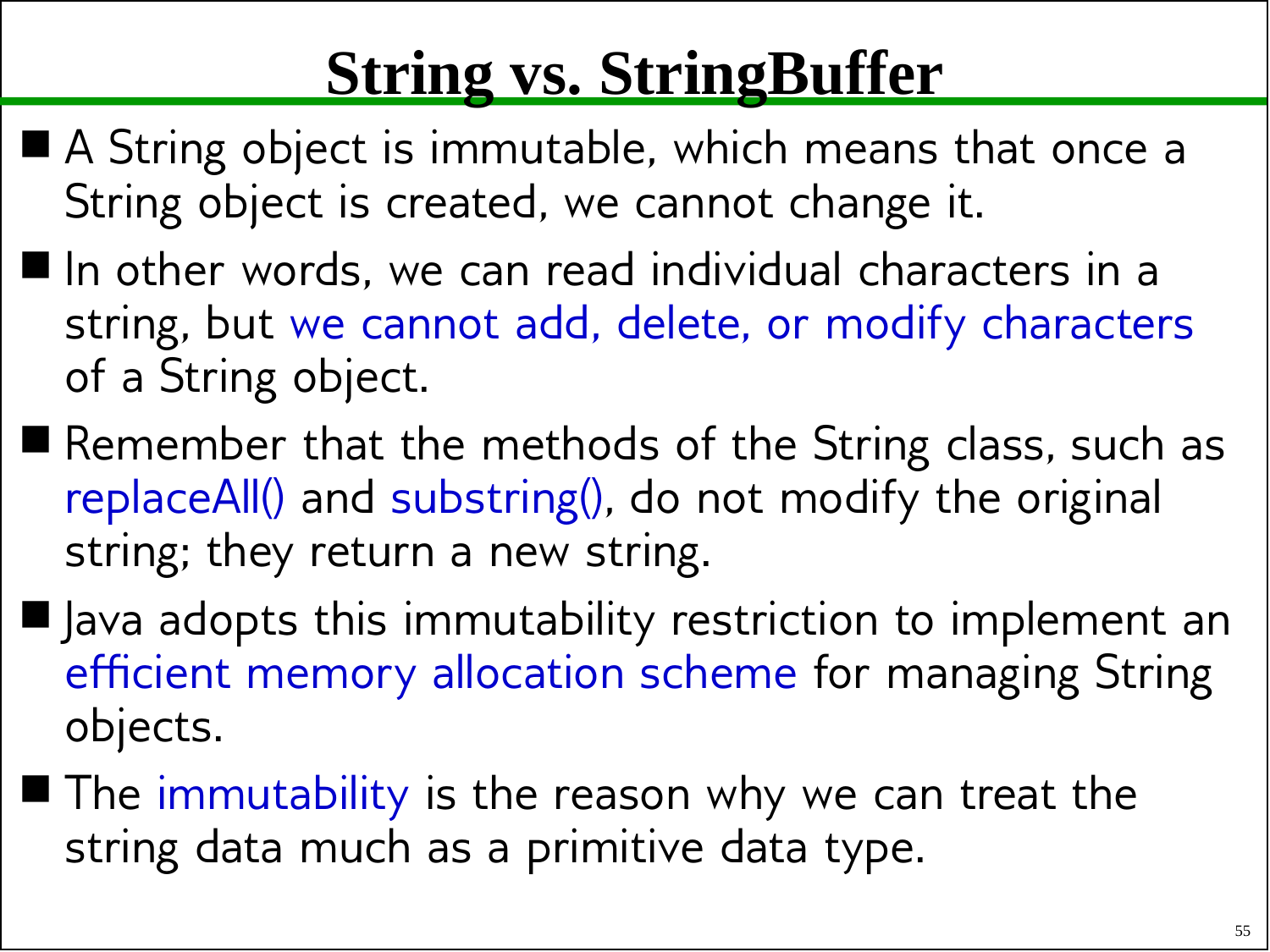

# String vs. StringBuffer
A String object is immutable, which means that once a String object is created, we cannot change it.
In other words, we can read individual characters in a string, but we cannot add, delete, or modify characters of a String object.
Remember that the methods of the String class, such as replaceAll() and substring(), do not modify the original string; they return a new string.
Java adopts this immutability restriction to implement an efficient memory allocation scheme for managing String objects.
The immutability is the reason why we can treat the string data much as a primitive data type.
55